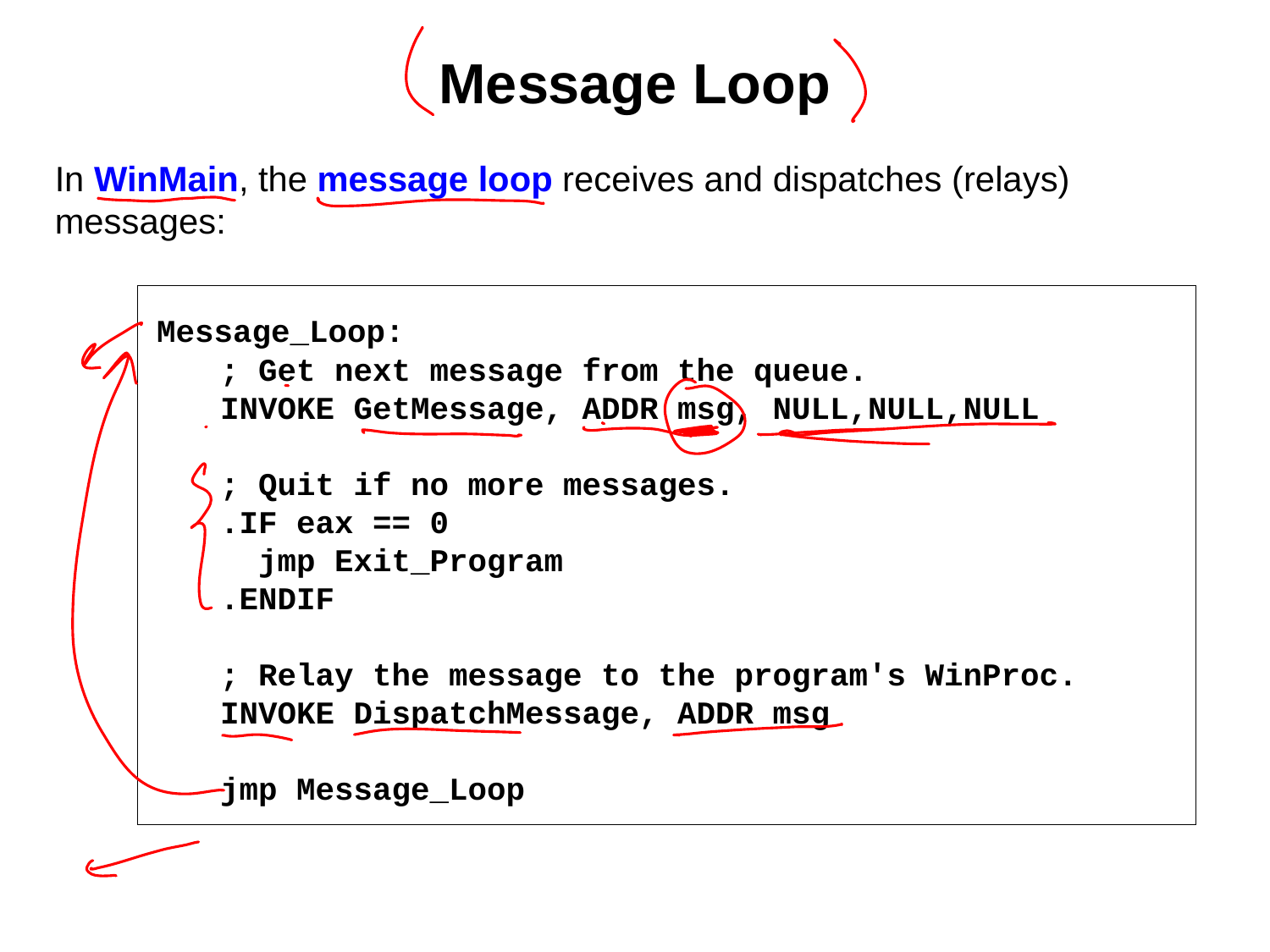

# Message Loop
In WinMain, the message loop receives and dispatches (relays) messages:
Message_Loop:
	; Get next message from the queue.
	INVOKE GetMessage, ADDR msg, NULL,NULL,NULL

	; Quit if no more messages.
	.IF eax == 0
	  jmp Exit_Program
	.ENDIF

	; Relay the message to the program's WinProc.
	INVOKE DispatchMessage, ADDR msg

	jmp Message_Loop